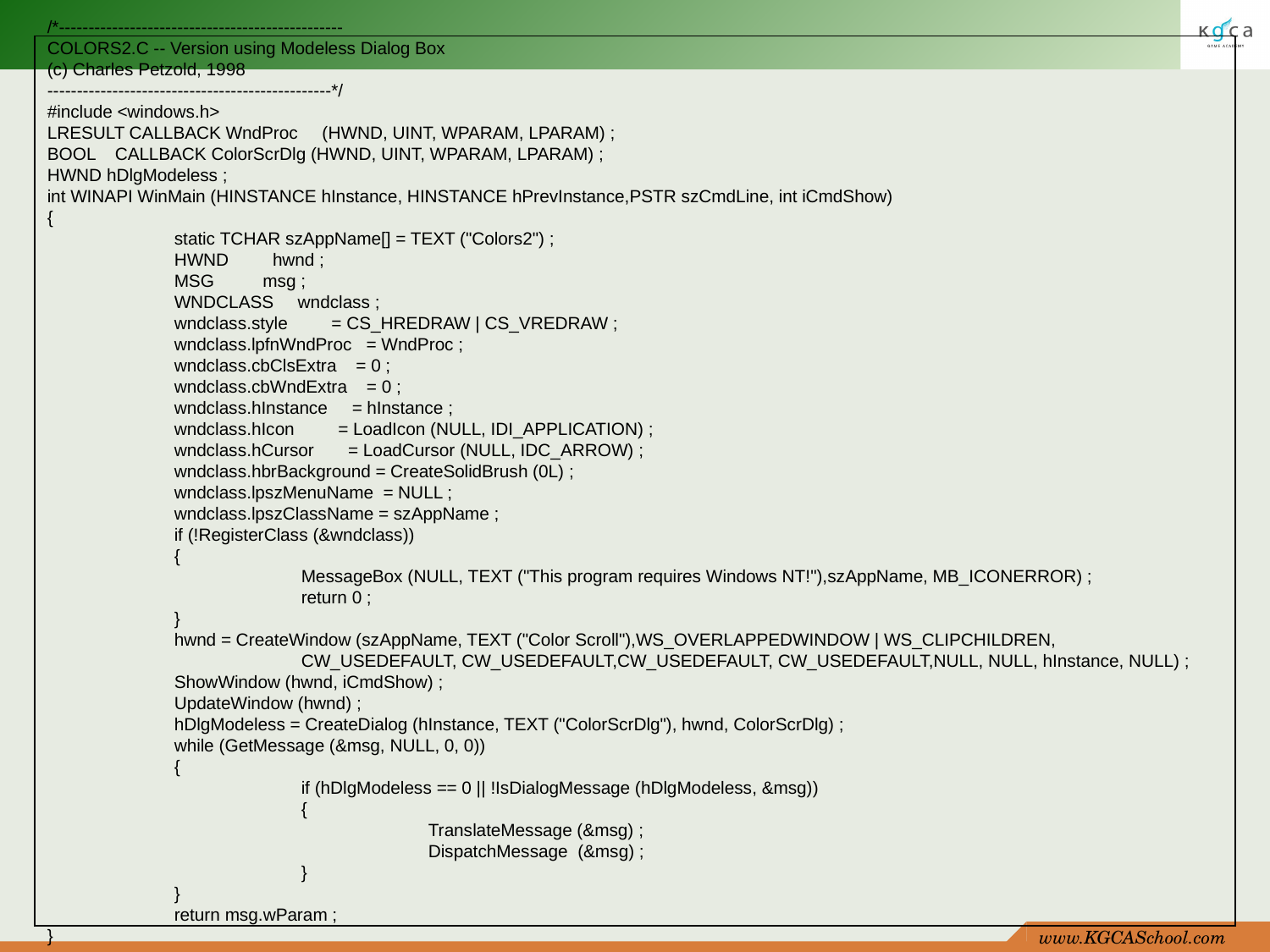

/*------------------------------------------------
COLORS2.C -- Version using Modeless Dialog Box
(c) Charles Petzold, 1998
------------------------------------------------*/
#include <windows.h>
LRESULT CALLBACK WndProc     (HWND, UINT, WPARAM, LPARAM) ;
BOOL    CALLBACK ColorScrDlg (HWND, UINT, WPARAM, LPARAM) ;
HWND hDlgModeless ;
int WINAPI WinMain (HINSTANCE hInstance, HINSTANCE hPrevInstance,PSTR szCmdLine, int iCmdShow)
{
	static TCHAR szAppName[] = TEXT ("Colors2") ;
	HWND         hwnd ;
	MSG          msg ;
	WNDCLASS     wndclass ;
	wndclass.style         = CS_HREDRAW | CS_VREDRAW ;
	wndclass.lpfnWndProc   = WndProc ;
	wndclass.cbClsExtra    = 0 ;
	wndclass.cbWndExtra    = 0 ;
	wndclass.hInstance     = hInstance ;
	wndclass.hIcon         = LoadIcon (NULL, IDI_APPLICATION) ;
	wndclass.hCursor       = LoadCursor (NULL, IDC_ARROW) ;
	wndclass.hbrBackground = CreateSolidBrush (0L) ;
	wndclass.lpszMenuName  = NULL ;
	wndclass.lpszClassName = szAppName ;
	if (!RegisterClass (&wndclass))
	{
		MessageBox (NULL, TEXT ("This program requires Windows NT!"),szAppName, MB_ICONERROR) ;
		return 0 ;
	}
	hwnd = CreateWindow (szAppName, TEXT ("Color Scroll"),WS_OVERLAPPEDWINDOW | WS_CLIPCHILDREN,
		CW_USEDEFAULT, CW_USEDEFAULT,CW_USEDEFAULT, CW_USEDEFAULT,NULL, NULL, hInstance, NULL) ;
	ShowWindow (hwnd, iCmdShow) ;
	UpdateWindow (hwnd) ;
	hDlgModeless = CreateDialog (hInstance, TEXT ("ColorScrDlg"), hwnd, ColorScrDlg) ;
	while (GetMessage (&msg, NULL, 0, 0))
	{
		if (hDlgModeless == 0 || !IsDialogMessage (hDlgModeless, &msg))
		{
			TranslateMessage (&msg) ;
			DispatchMessage  (&msg) ;
		}
	}
	return msg.wParam ;
}